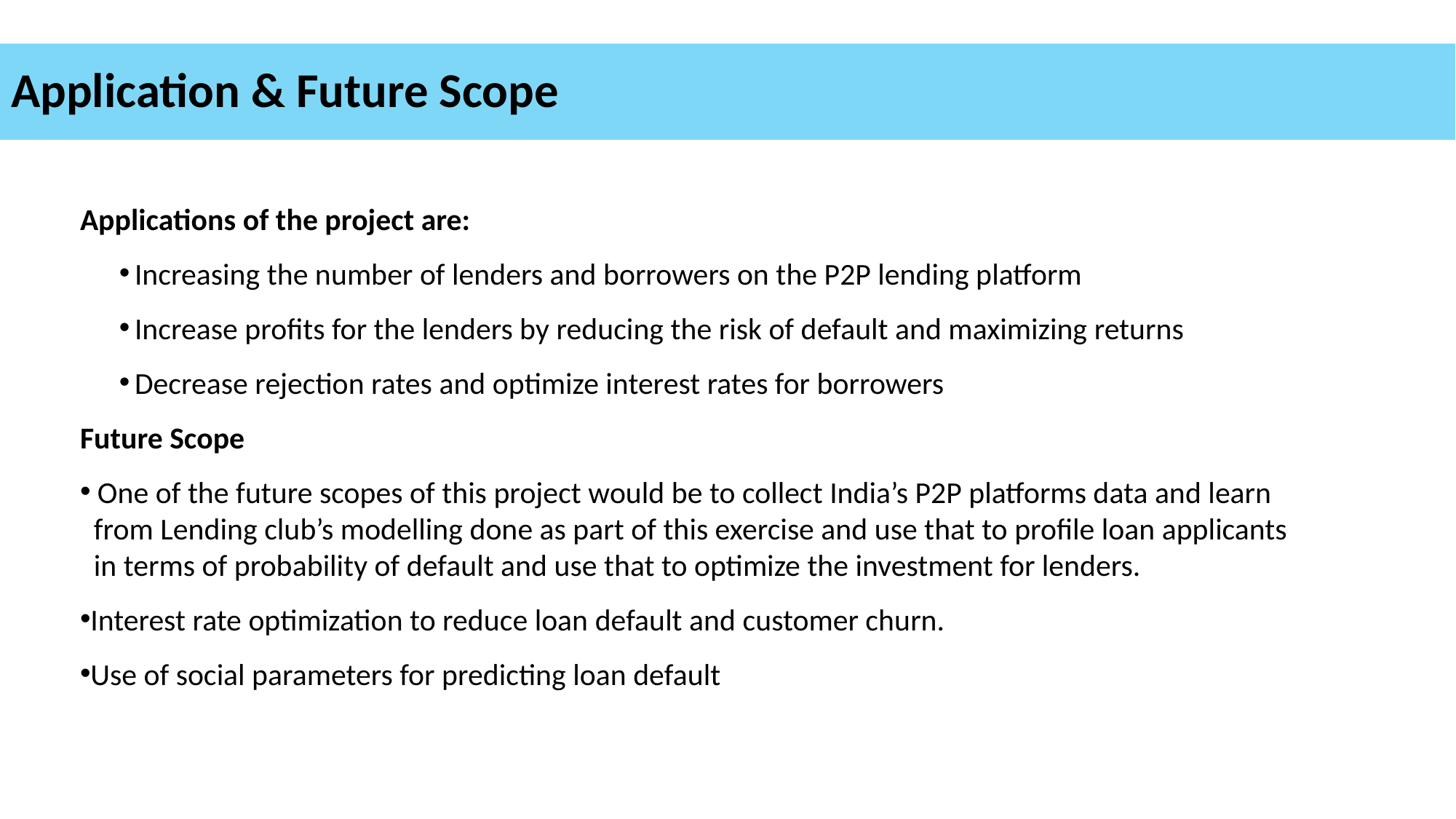

# Application & Future Scope

Applications of the project are:
Increasing the number of lenders and borrowers on the P2P lending platform
Increase profits for the lenders by reducing the risk of default and maximizing returns
Decrease rejection rates and optimize interest rates for borrowers
Future Scope
 One of the future scopes of this project would be to collect India’s P2P platforms data and learn
  from Lending club’s modelling done as part of this exercise and use that to profile loan applicants
  in terms of probability of default and use that to optimize the investment for lenders.
Interest rate optimization to reduce loan default and customer churn.
Use of social parameters for predicting loan default